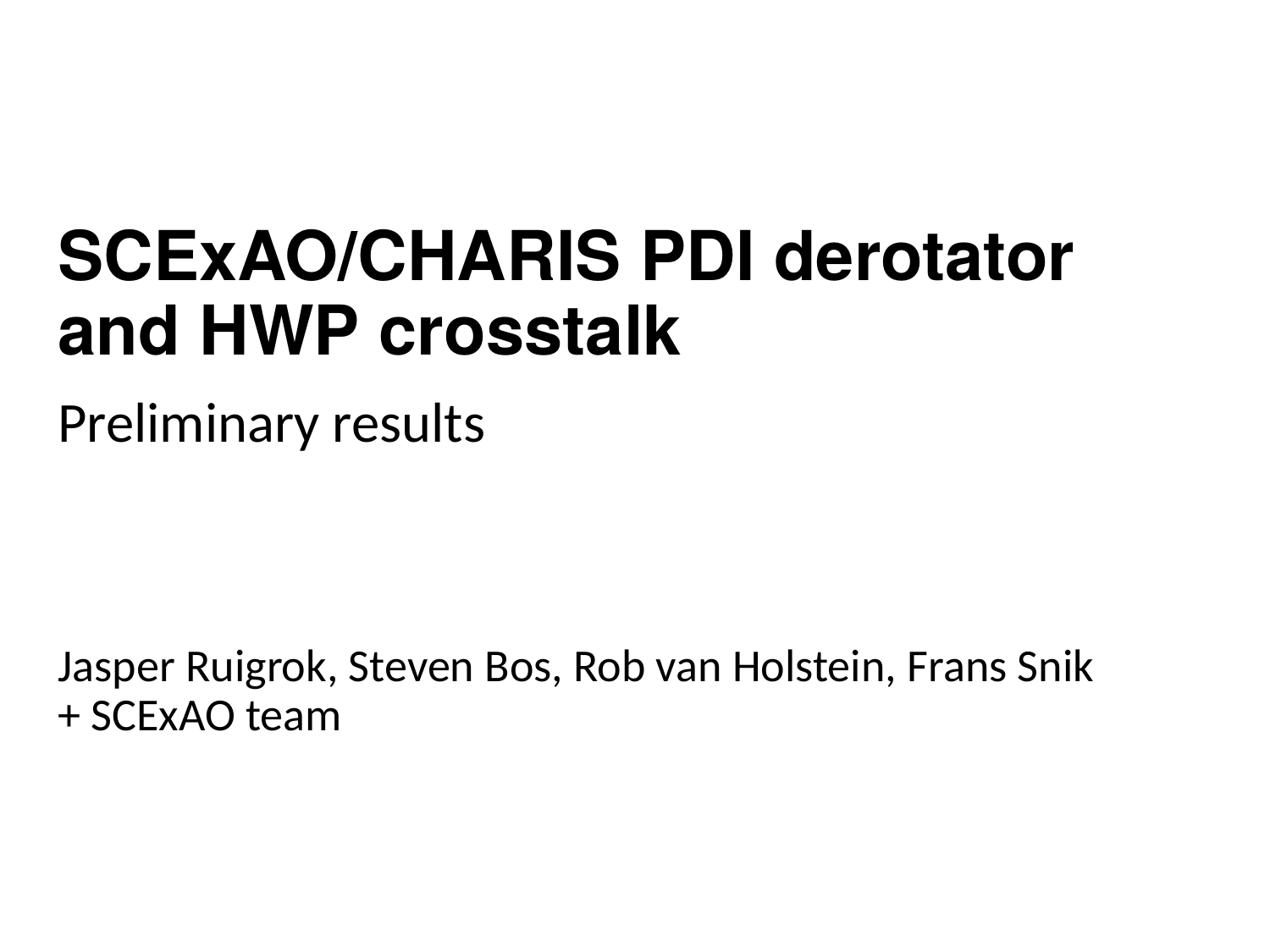

# SCExAO/CHARIS PDI derotator and HWP crosstalk
Preliminary results

Jasper Ruigrok, Steven Bos, Rob van Holstein, Frans Snik
+ SCExAO team